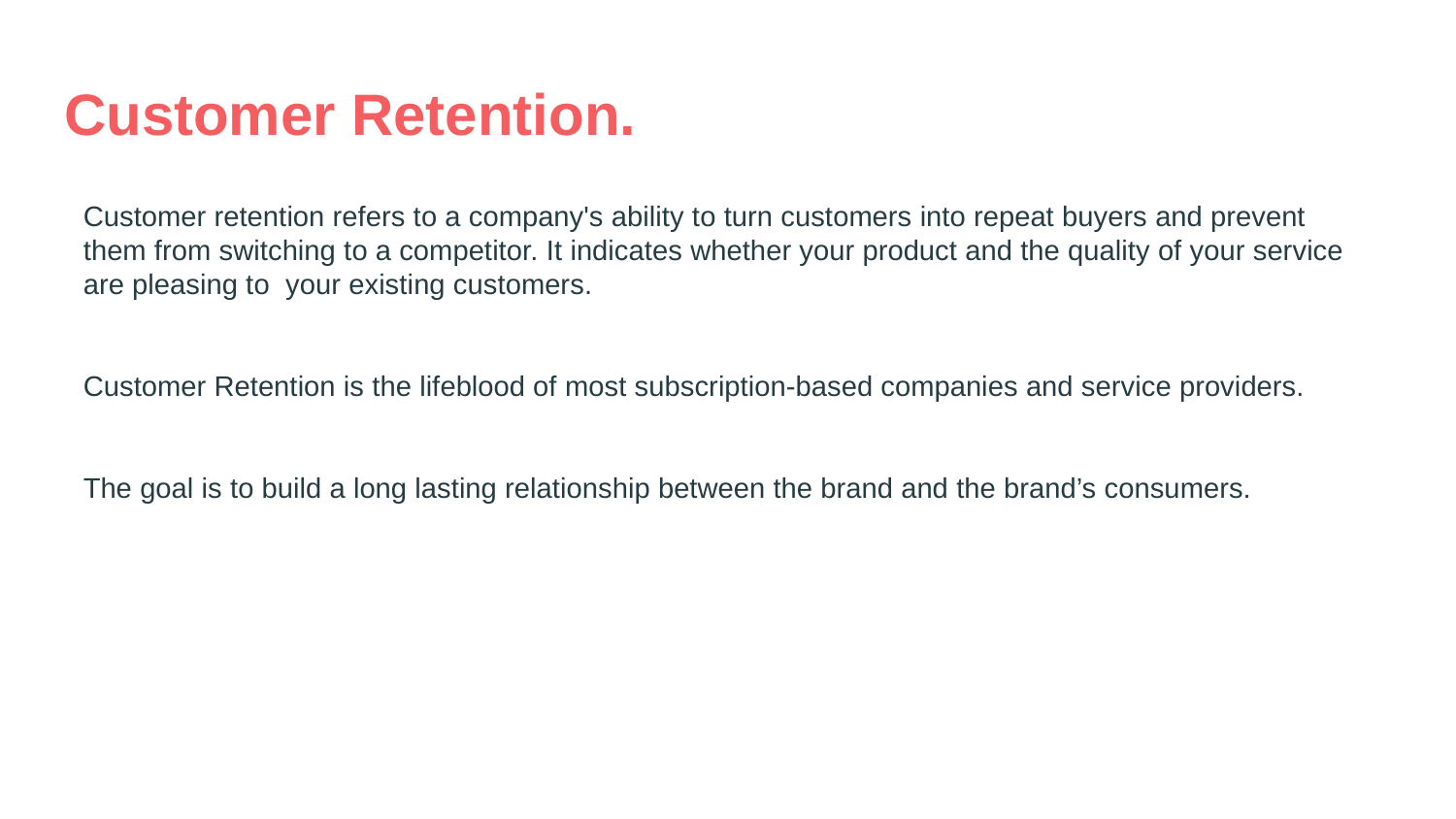

# Customer Retention.

Customer retention refers to a company's ability to turn customers into repeat buyers and prevent them from switching to a competitor. It indicates whether your product and the quality of your service are pleasing to  your existing customers.

Customer Retention is the lifeblood of most subscription-based companies and service providers.

The goal is to build a long lasting relationship between the brand and the brand’s consumers.